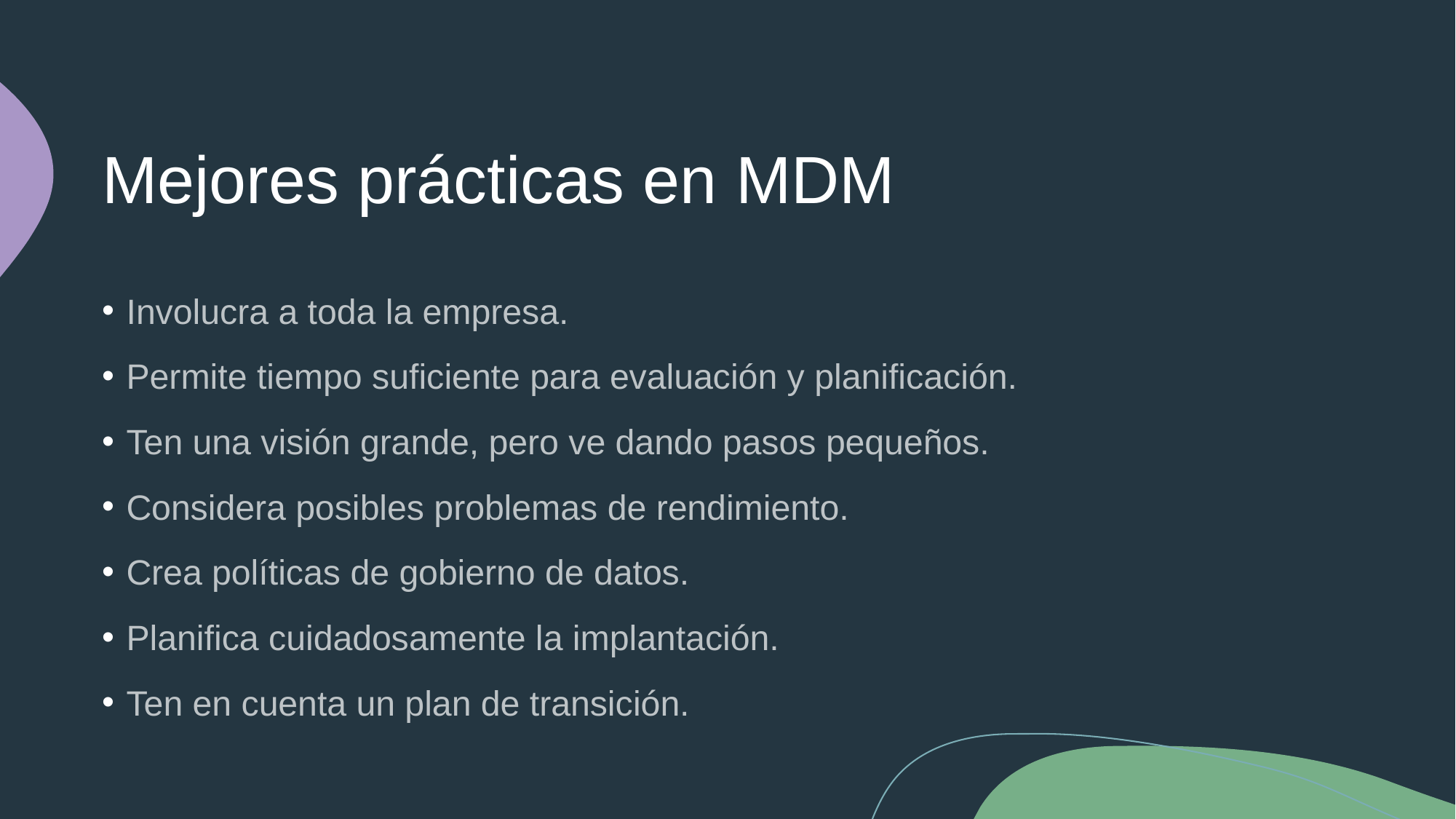

# Mejores prácticas en MDM
Involucra a toda la empresa.
Permite tiempo suficiente para evaluación y planificación.
Ten una visión grande, pero ve dando pasos pequeños.
Considera posibles problemas de rendimiento.
Crea políticas de gobierno de datos.
Planifica cuidadosamente la implantación.
Ten en cuenta un plan de transición.